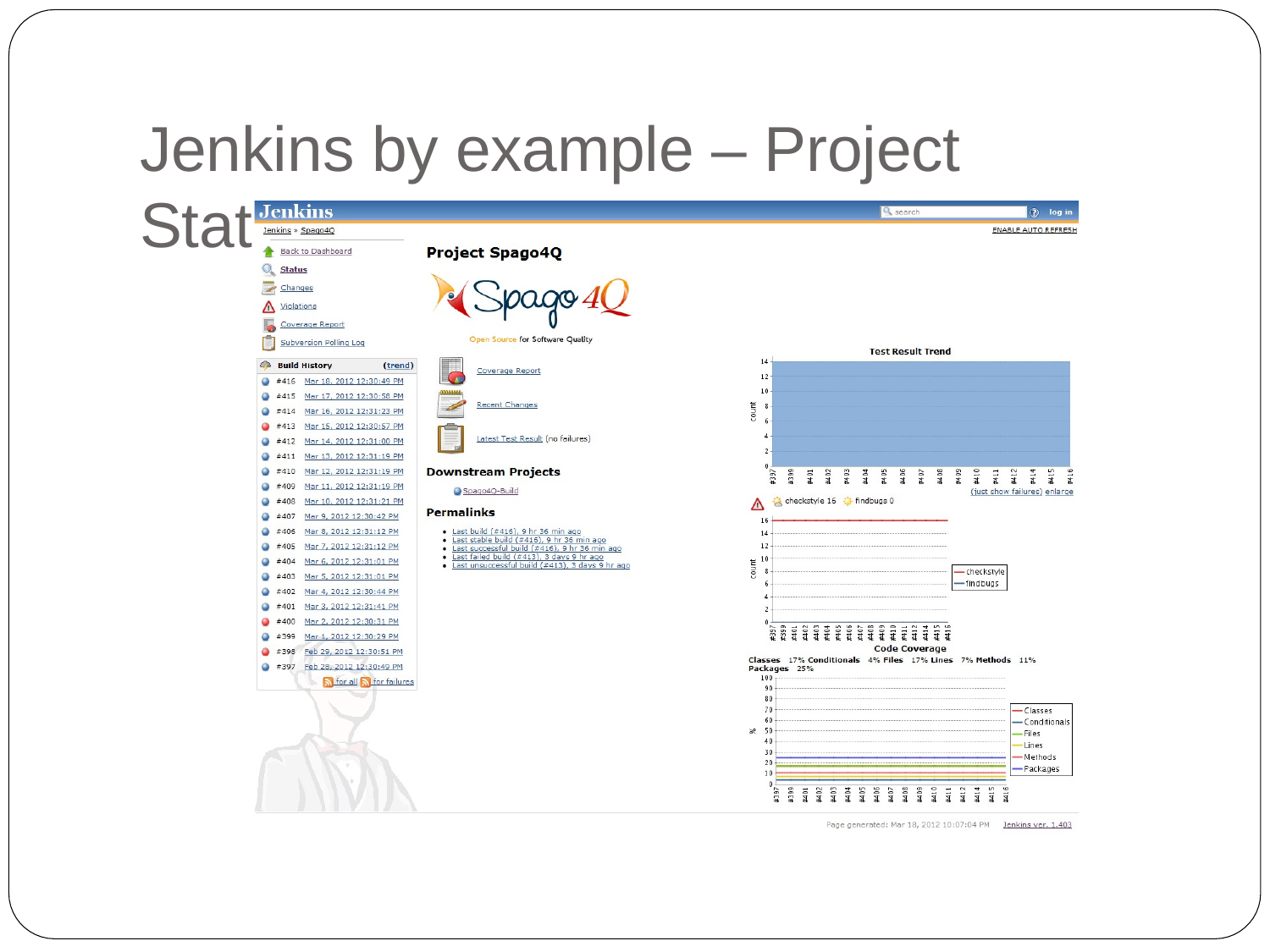

# Jenkins by example – Project Status